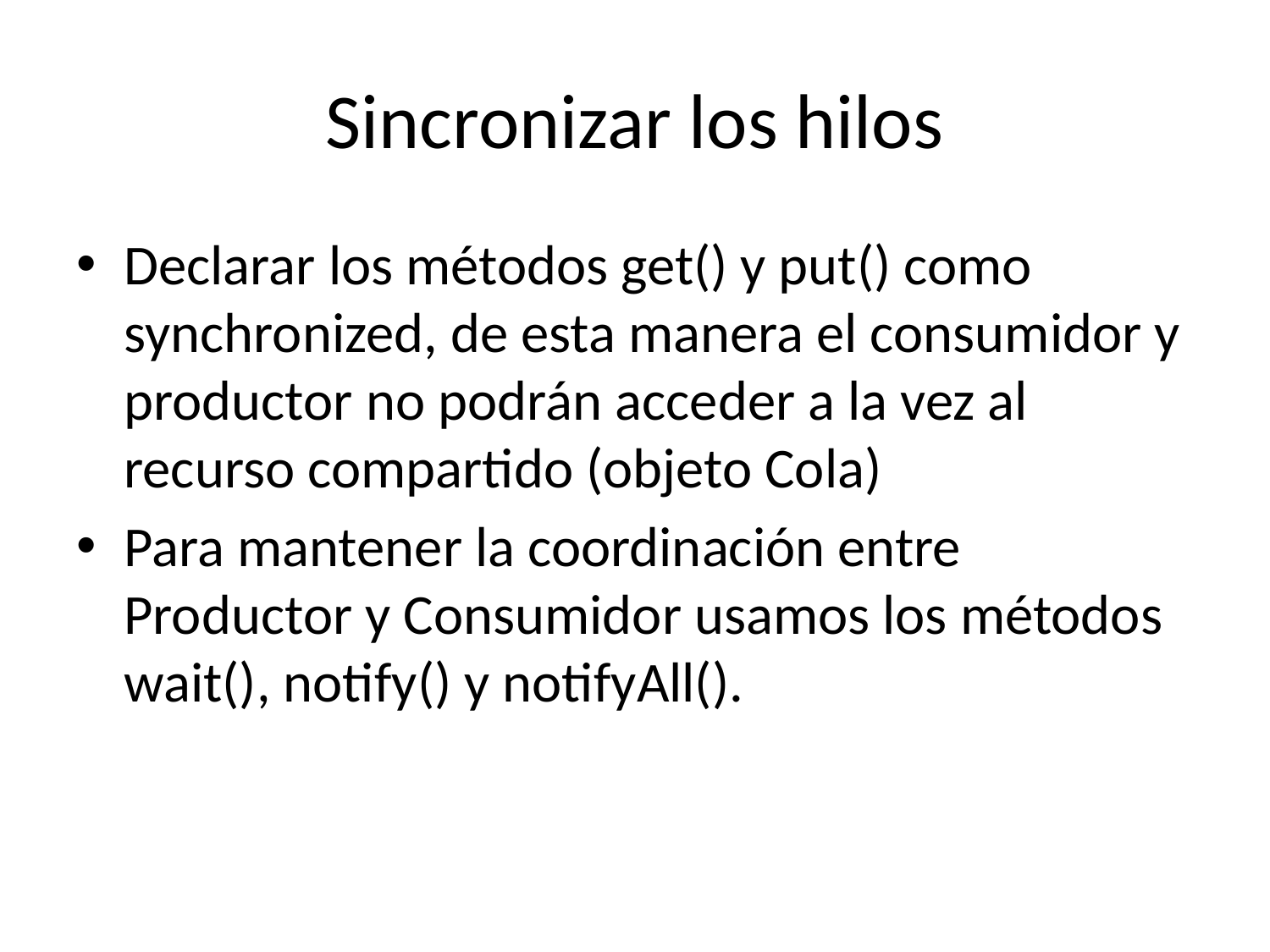

# Sincronizar los hilos
Declarar los métodos get() y put() como synchronized, de esta manera el consumidor y productor no podrán acceder a la vez al recurso compartido (objeto Cola)
Para mantener la coordinación entre Productor y Consumidor usamos los métodos wait(), notify() y notifyAll().